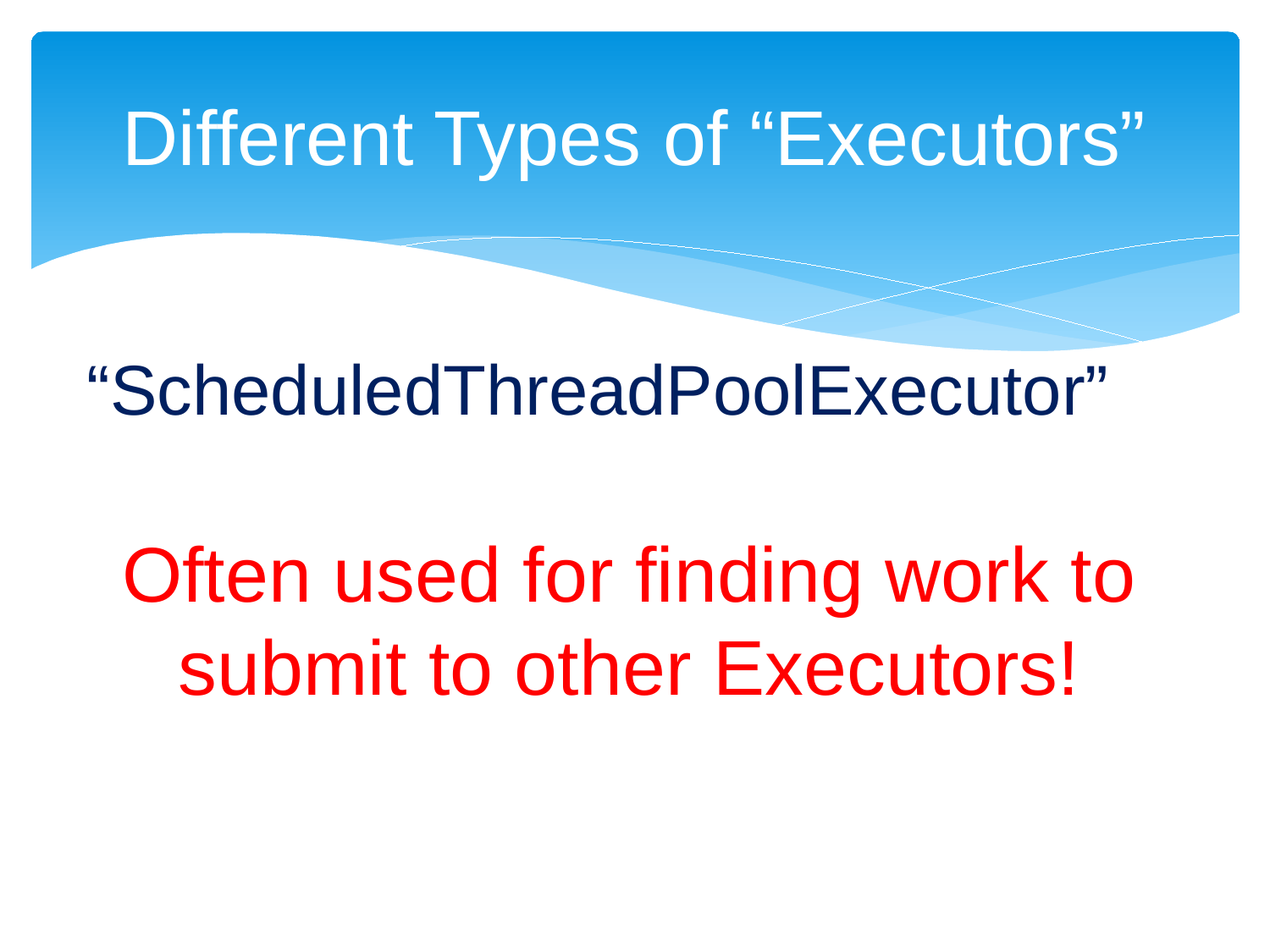

# Different Types of “Executors”
“ScheduledThreadPoolExecutor”
Often used for finding work to submit to other Executors!